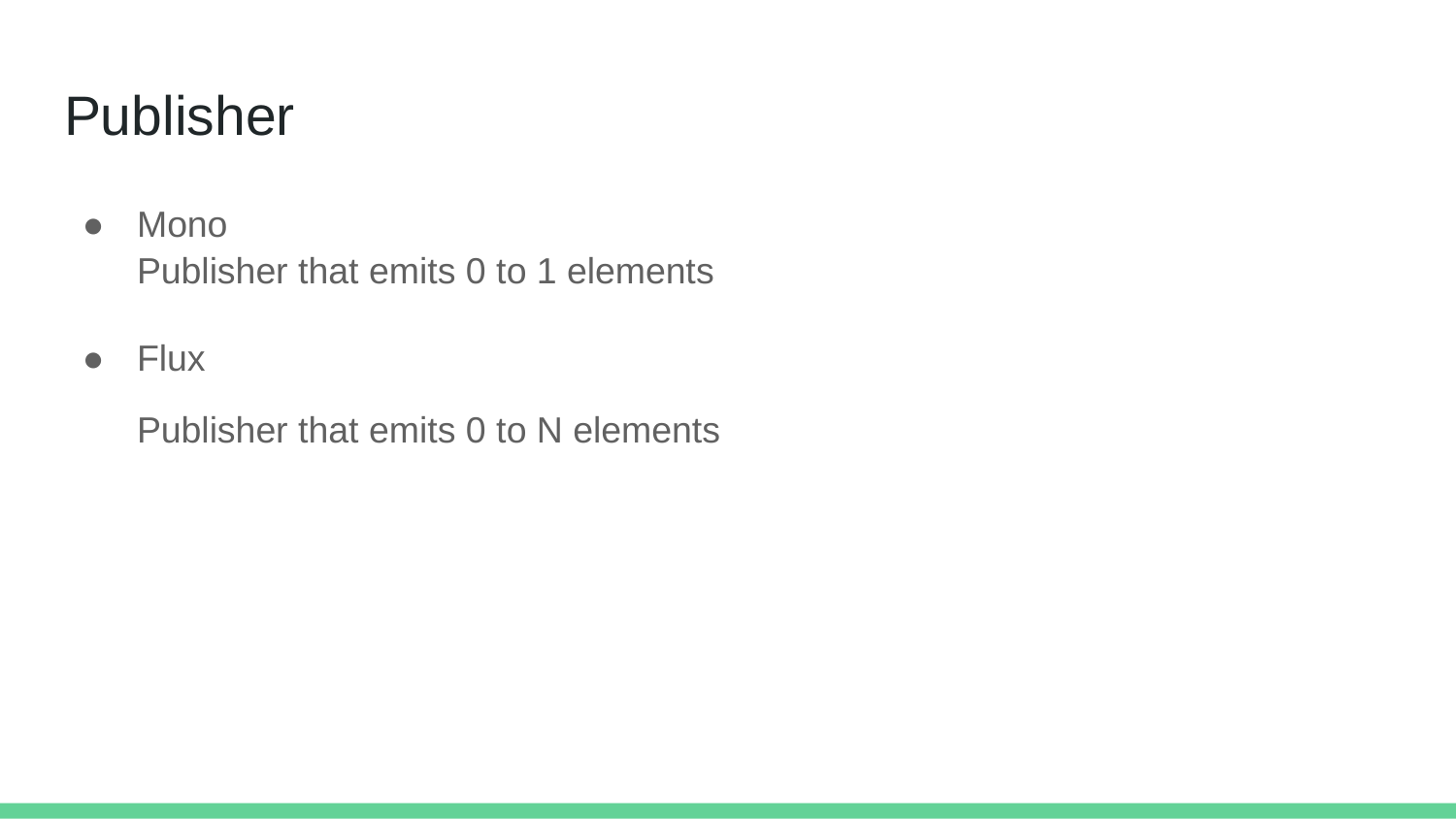

# Publisher
Mono
Publisher that emits 0 to 1 elements
Flux
Publisher that emits 0 to N elements